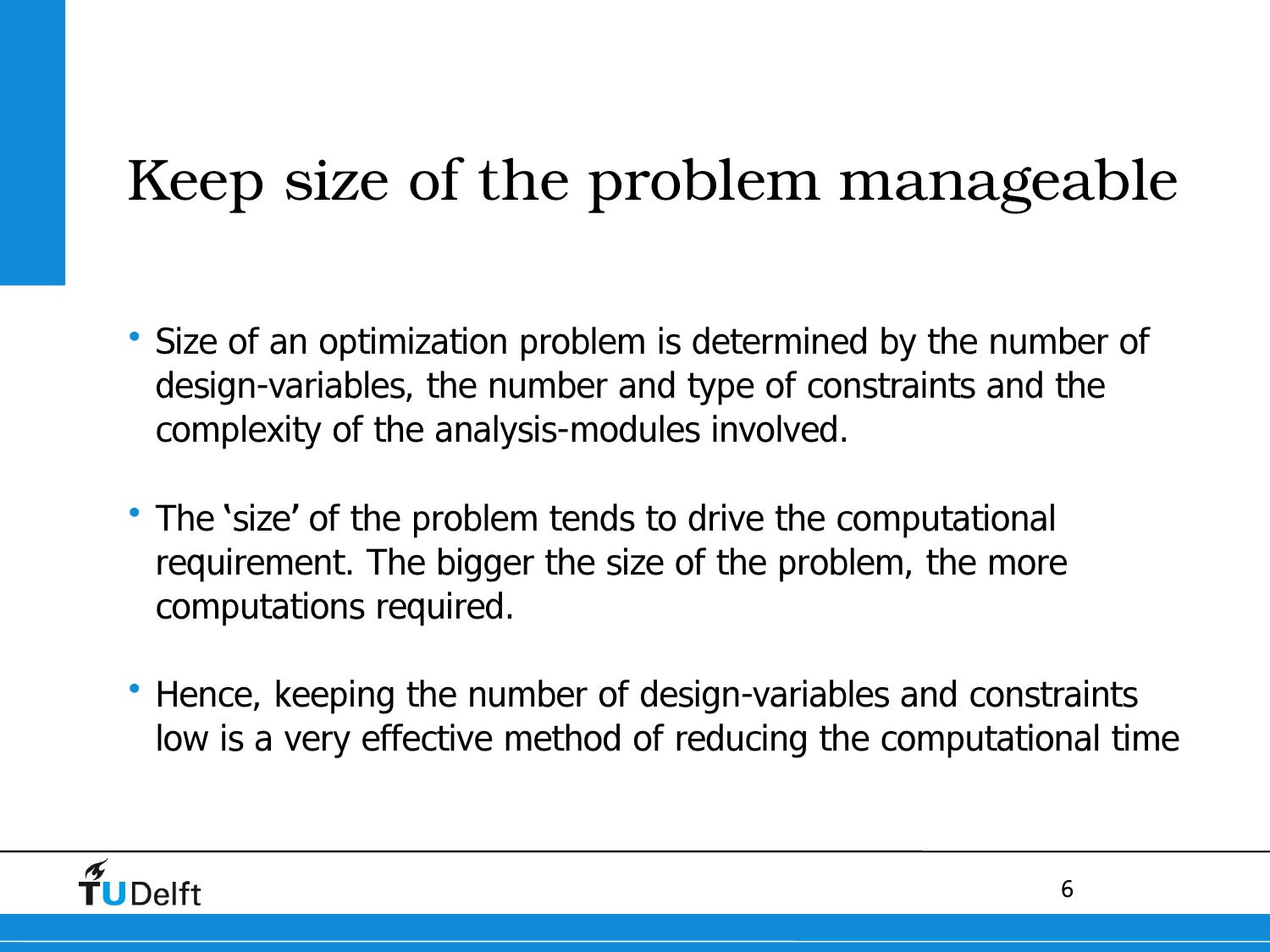

# Keep size of the problem manageable
Size of an optimization problem is determined by the number of design-variables, the number and type of constraints and the complexity of the analysis-modules involved.

The ‘size’ of the problem tends to drive the computational requirement. The bigger the size of the problem, the more computations required.

Hence, keeping the number of design-variables and constraints low is a very effective method of reducing the computational time